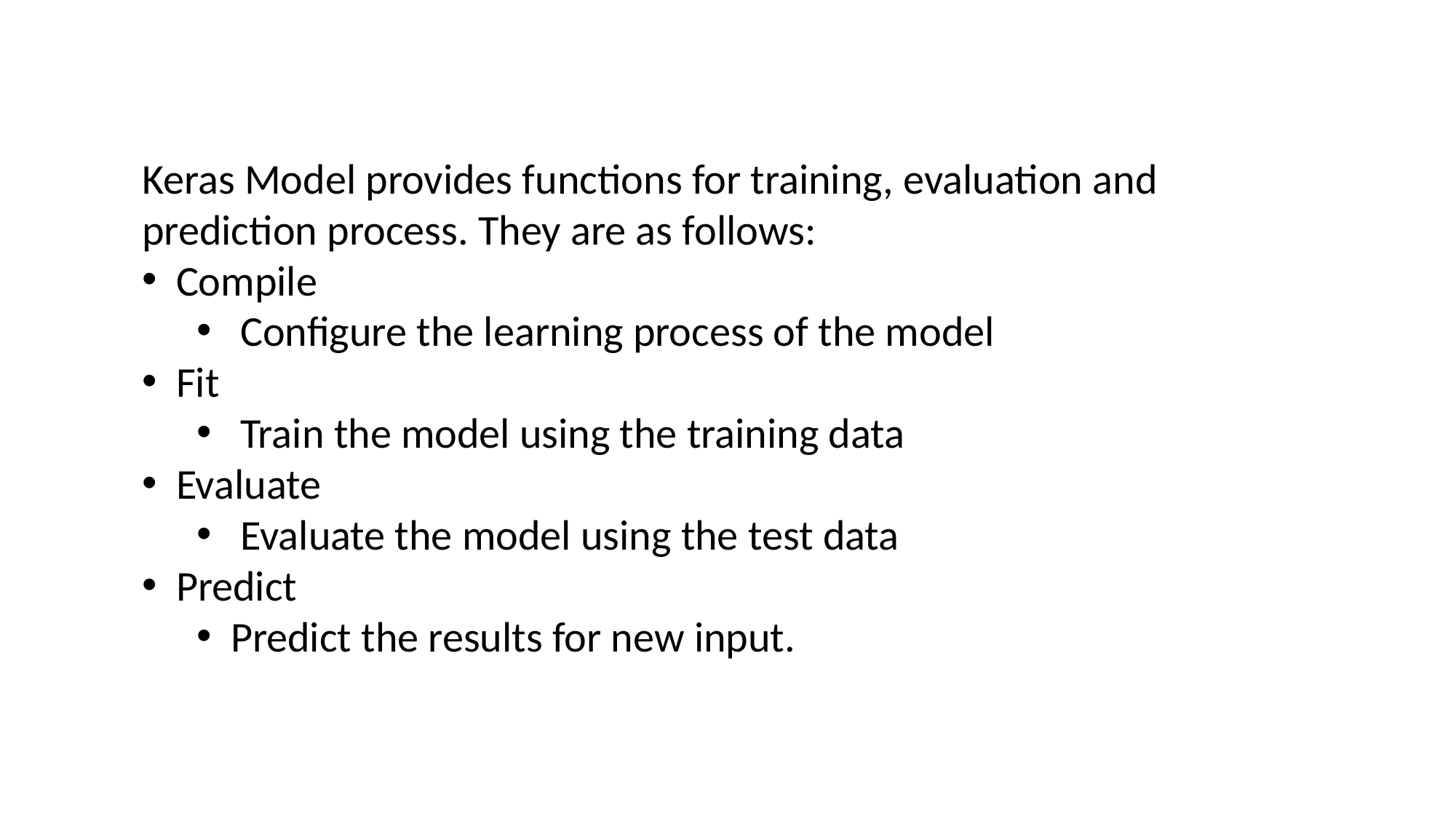

# Train the Model and use it forPredicting
Keras Model provides functions for training, evaluation and prediction process. They are as follows:
Compile
 Configure the learning process of the model
Fit
 Train the model using the training data
Evaluate
 Evaluate the model using the test data
Predict
Predict the results for new input.